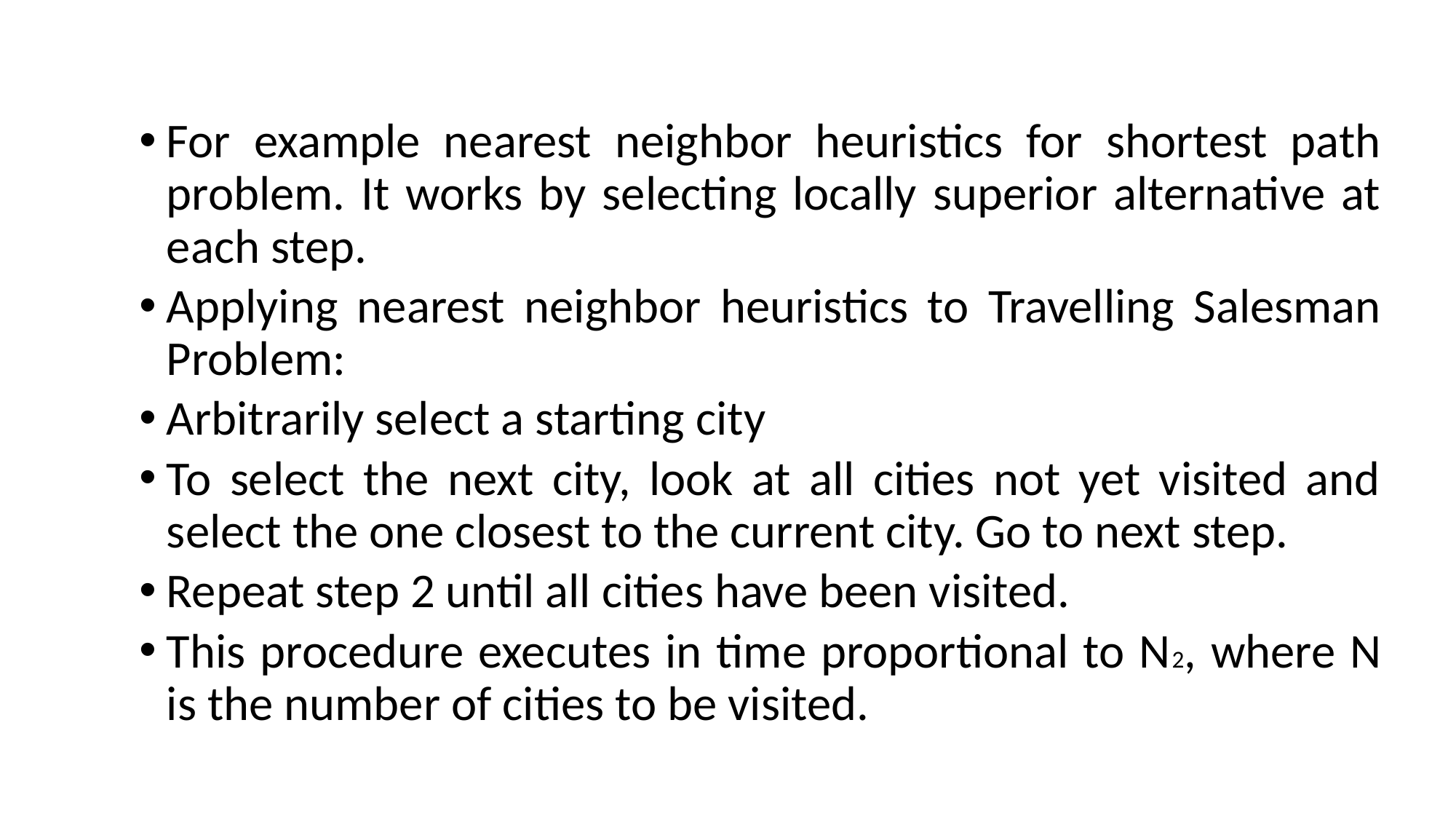

For example nearest neighbor heuristics for shortest path problem. It works by selecting locally superior alternative at each step.
Applying nearest neighbor heuristics to Travelling Salesman Problem:
Arbitrarily select a starting city
To select the next city, look at all cities not yet visited and select the one closest to the current city. Go to next step.
Repeat step 2 until all cities have been visited.
This procedure executes in time proportional to N2, where N is the number of cities to be visited.